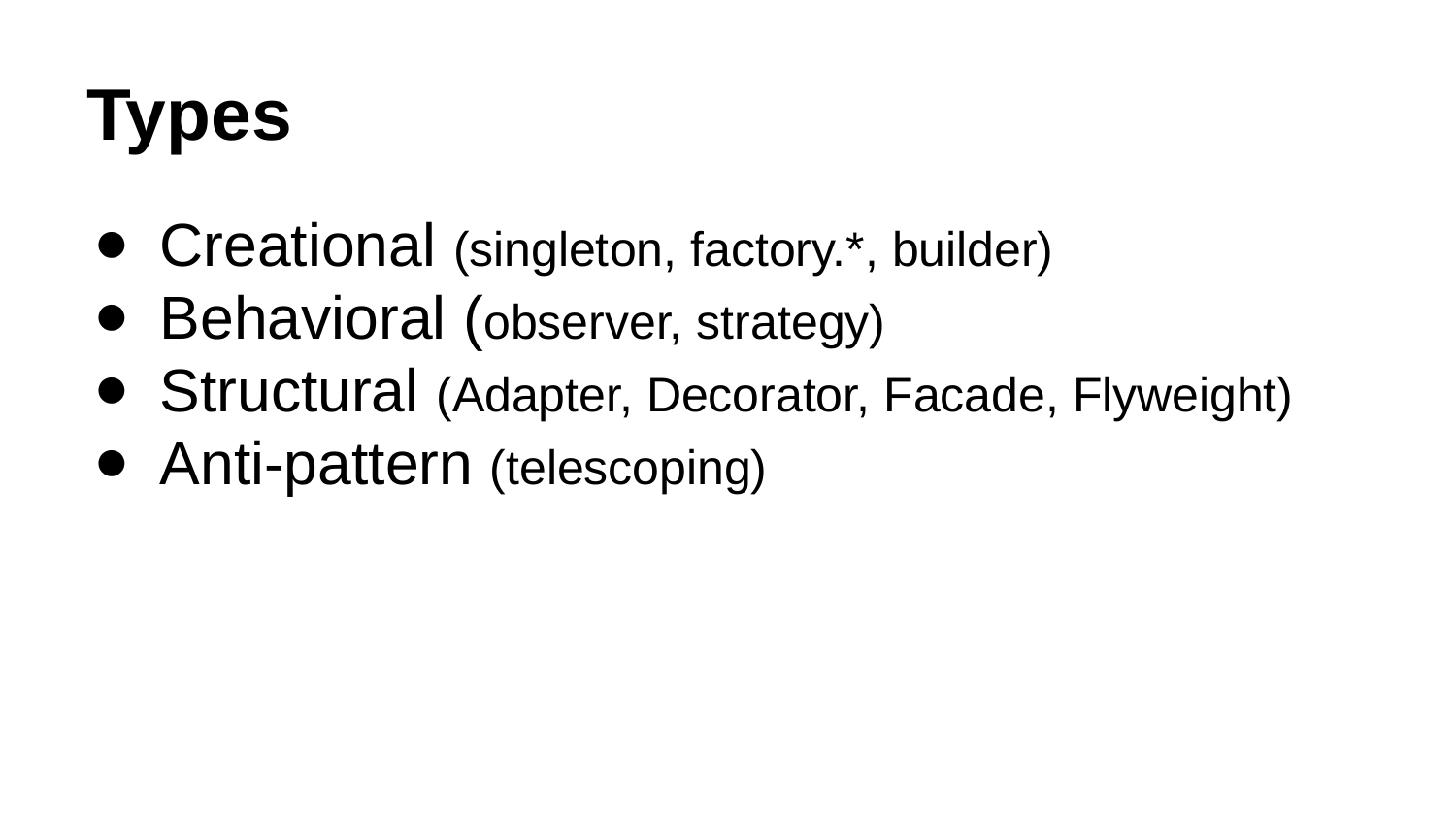

Types
Creational (singleton, factory.*, builder)
Behavioral (observer, strategy)
Structural (Adapter, Decorator, Facade, Flyweight)
Anti-pattern (telescoping)